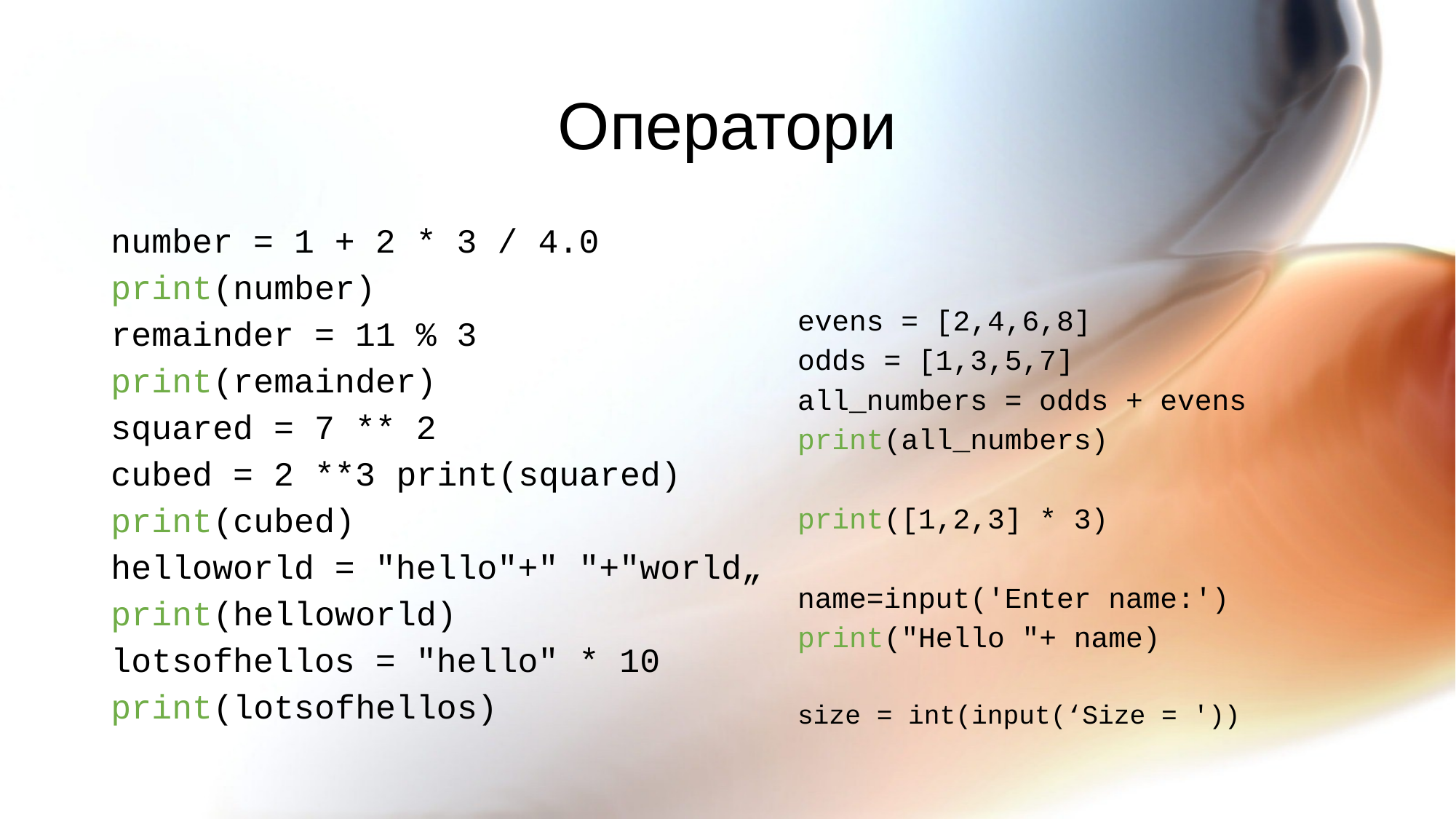

# Оператори
number = 1 + 2 * 3 / 4.0
print(number)
remainder = 11 % 3
print(remainder)
squared = 7 ** 2
cubed = 2 **3 print(squared)
print(cubed)
helloworld = "hello"+" "+"world„
print(helloworld)
lotsofhellos = "hello" * 10
print(lotsofhellos)

evens = [2,4,6,8]
odds = [1,3,5,7]
all_numbers = odds + evens
print(all_numbers)

print([1,2,3] * 3)

name=input('Enter name:')
print("Hello "+ name)

size = int(input(‘Size = '))